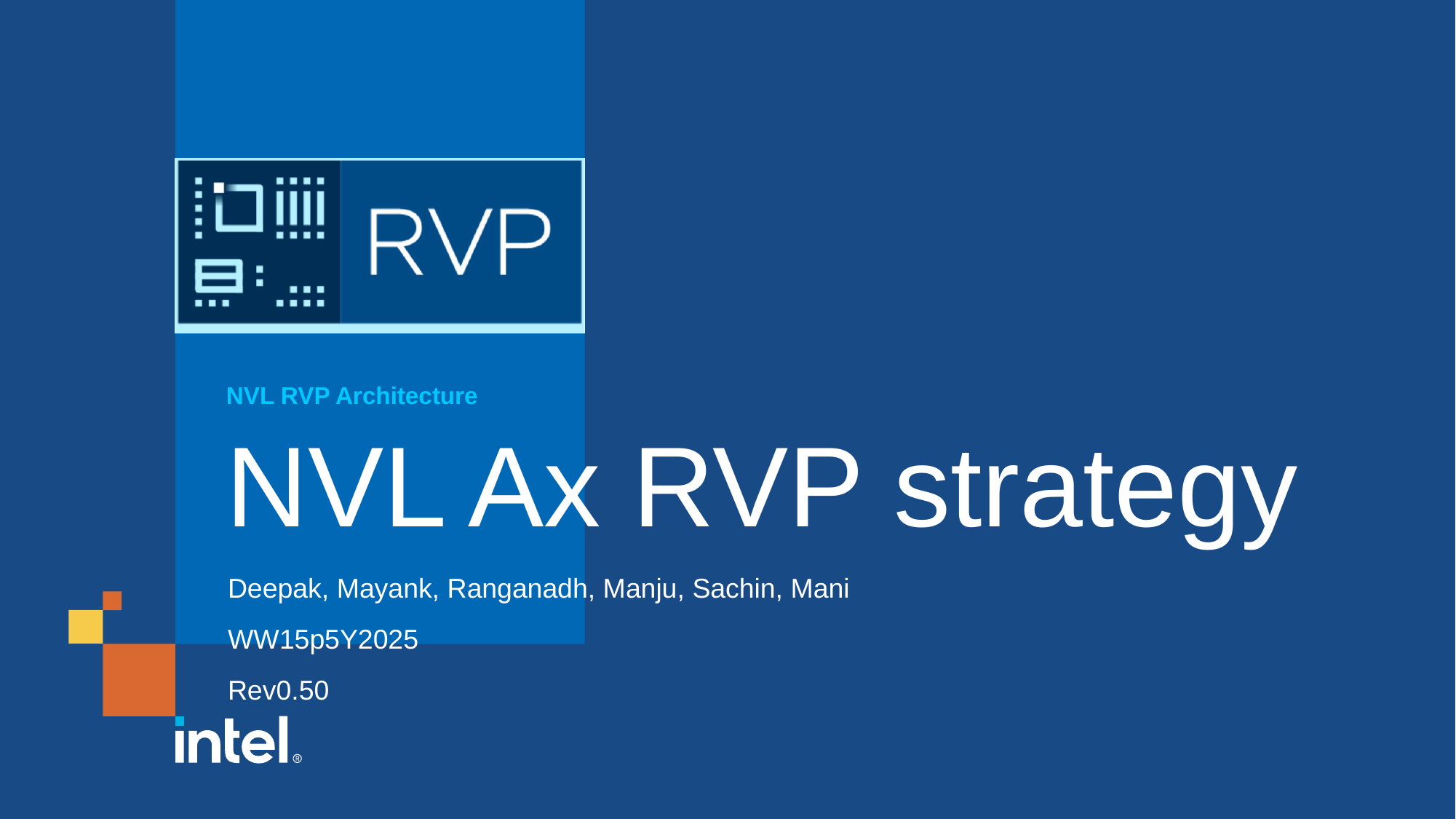

NVL RVP Architecture
# NVL Ax RVP strategy
Deepak, Mayank, Ranganadh, Manju, Sachin, Mani
WW15p5Y2025
Rev0.50